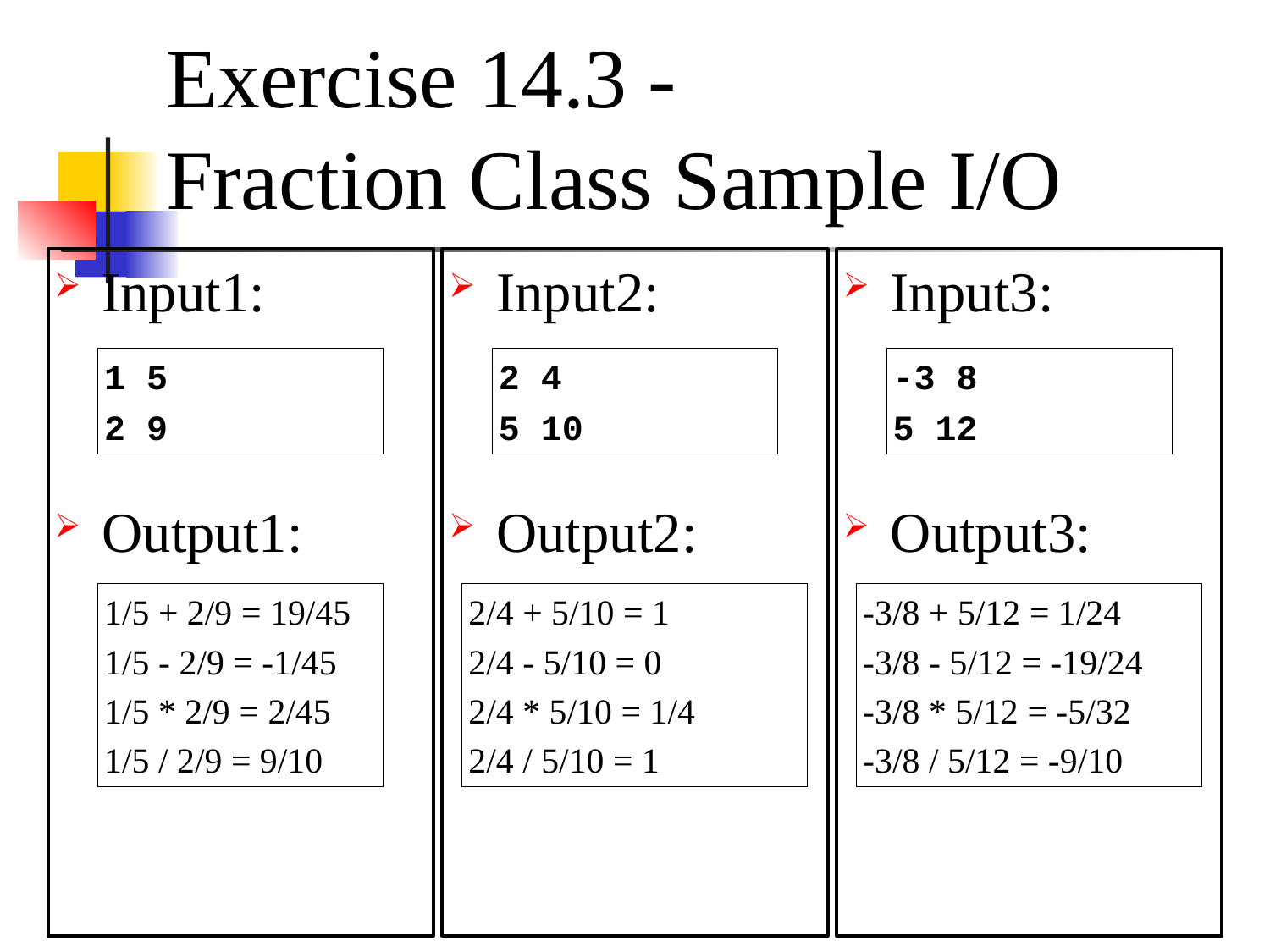

# Exercise 14.3 -
Fraction Class Sample I/O
Input1:

Output1:
Input2:

Output2:
Input3:

Output3:
1 5
2 9
2 4
5 10
-3 8
5 12
1/5 + 2/9 = 19/45
1/5 - 2/9 = -1/45
1/5 * 2/9 = 2/45
1/5 / 2/9 = 9/10
2/4 + 5/10 = 1
2/4 - 5/10 = 0
2/4 * 5/10 = 1/4
2/4 / 5/10 = 1
-3/8 + 5/12 = 1/24
-3/8 - 5/12 = -19/24
-3/8 * 5/12 = -5/32
-3/8 / 5/12 = -9/10
15